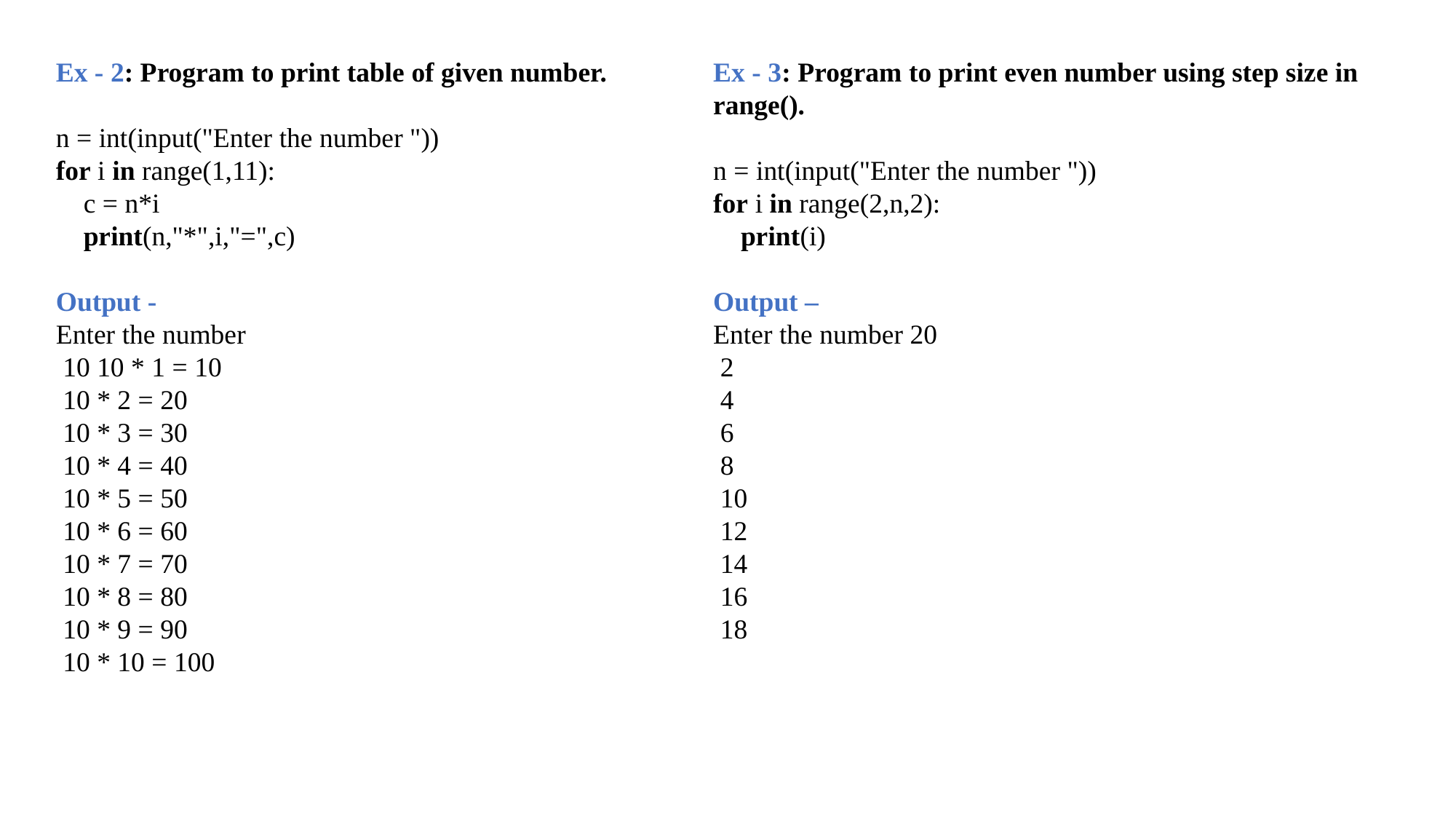

Ex - 3: Program to print even number using step size in range().

n = int(input("Enter the number "))
for i in range(2,n,2):
    print(i)

Output –
Enter the number 20
 2
 4
 6
 8
 10
 12
 14
 16
 18

Ex - 2: Program to print table of given number.

n = int(input("Enter the number "))
for i in range(1,11):
    c = n*i
    print(n,"*",i,"=",c)

Output -
Enter the number
 10 10 * 1 = 10
 10 * 2 = 20
 10 * 3 = 30
 10 * 4 = 40
 10 * 5 = 50
 10 * 6 = 60
 10 * 7 = 70
 10 * 8 = 80
 10 * 9 = 90
 10 * 10 = 100